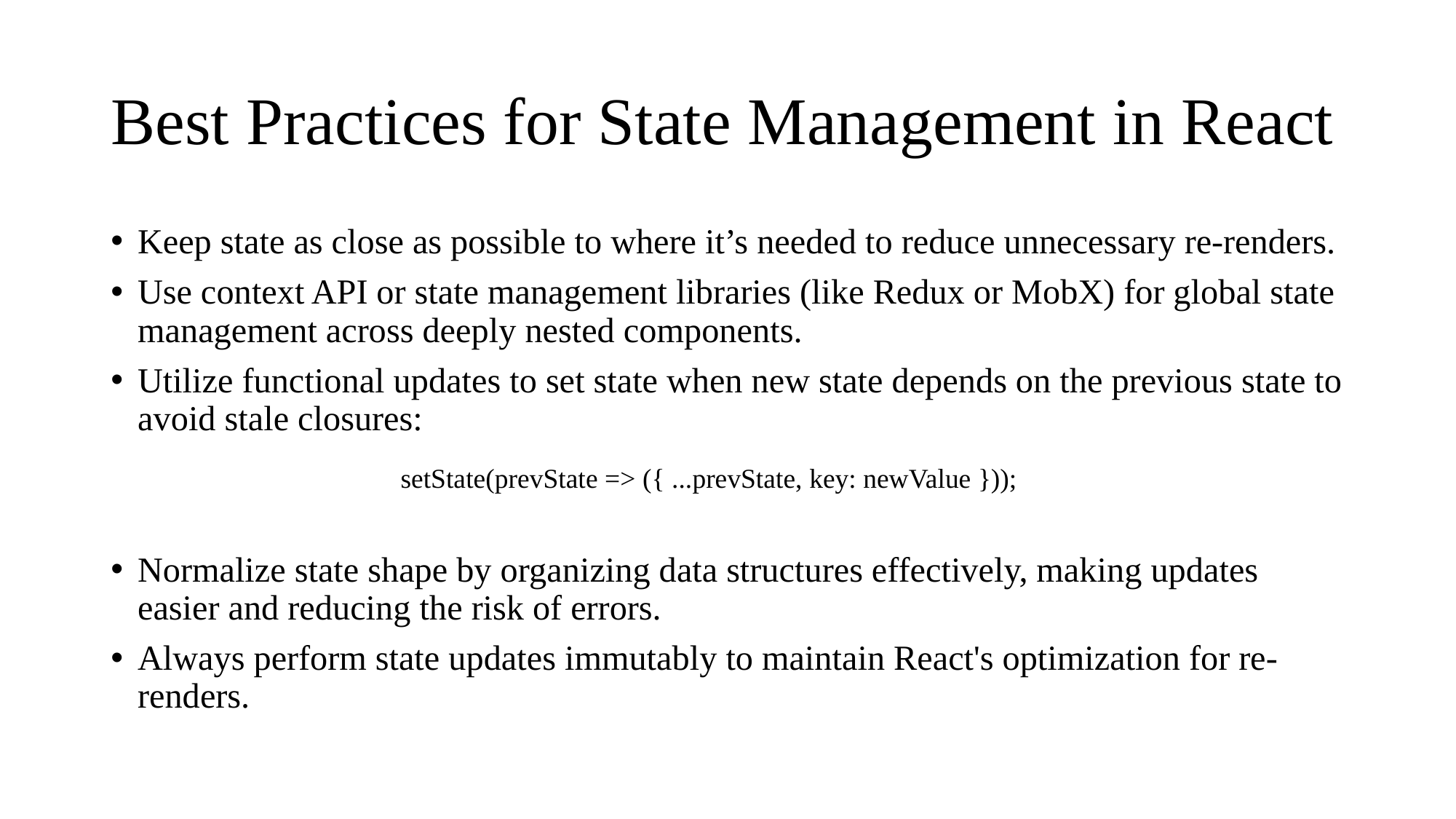

# Best Practices for State Management in React
Keep state as close as possible to where it’s needed to reduce unnecessary re-renders.
Use context API or state management libraries (like Redux or MobX) for global state management across deeply nested components.
Utilize functional updates to set state when new state depends on the previous state to avoid stale closures:

Normalize state shape by organizing data structures effectively, making updates easier and reducing the risk of errors.
Always perform state updates immutably to maintain React's optimization for re-renders.
setState(prevState => ({ ...prevState, key: newValue }));